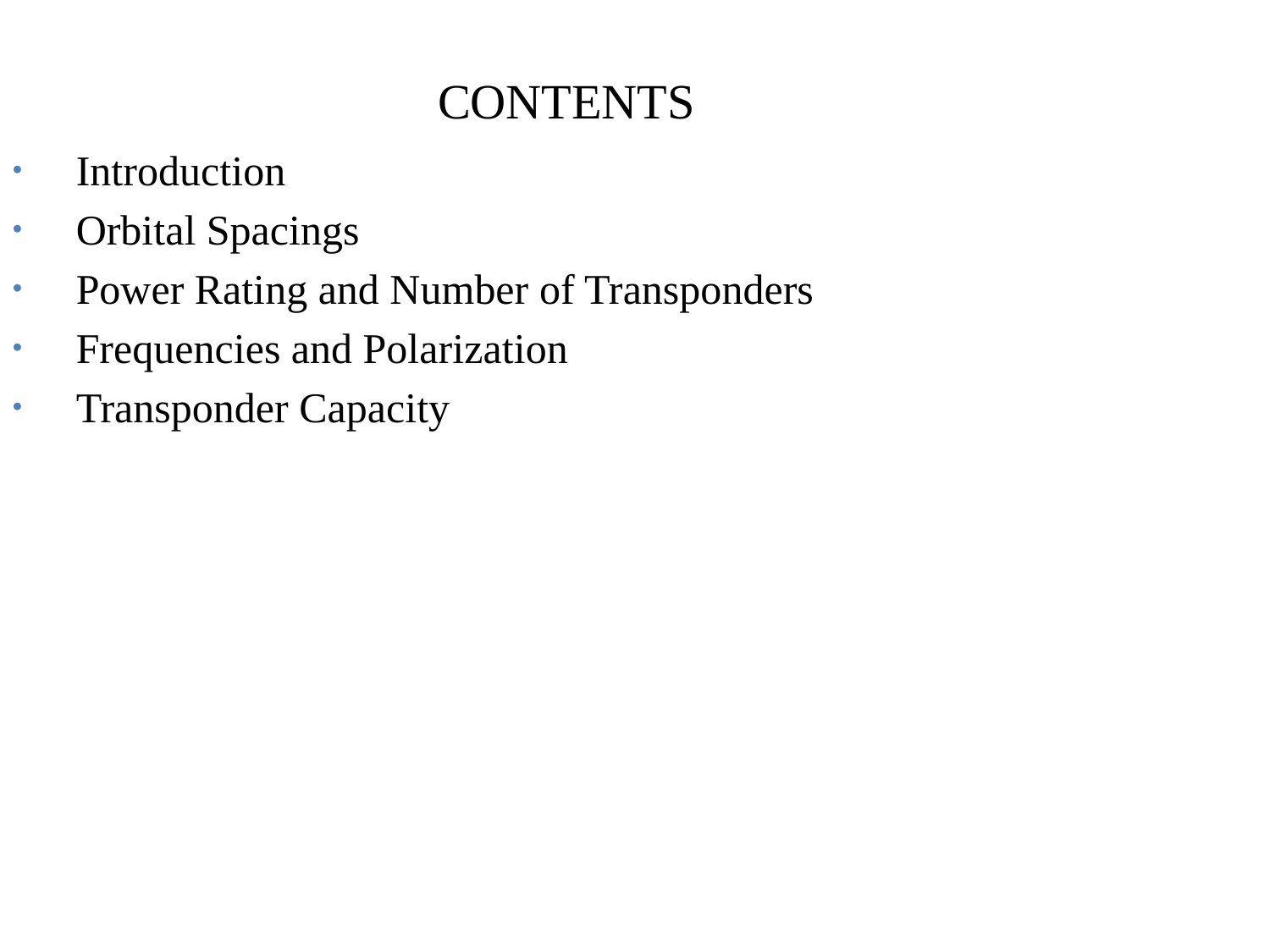

CONTENTS
Introduction
Orbital Spacings
Power Rating and Number of Transponders
Frequencies and Polarization
Transponder Capacity
#